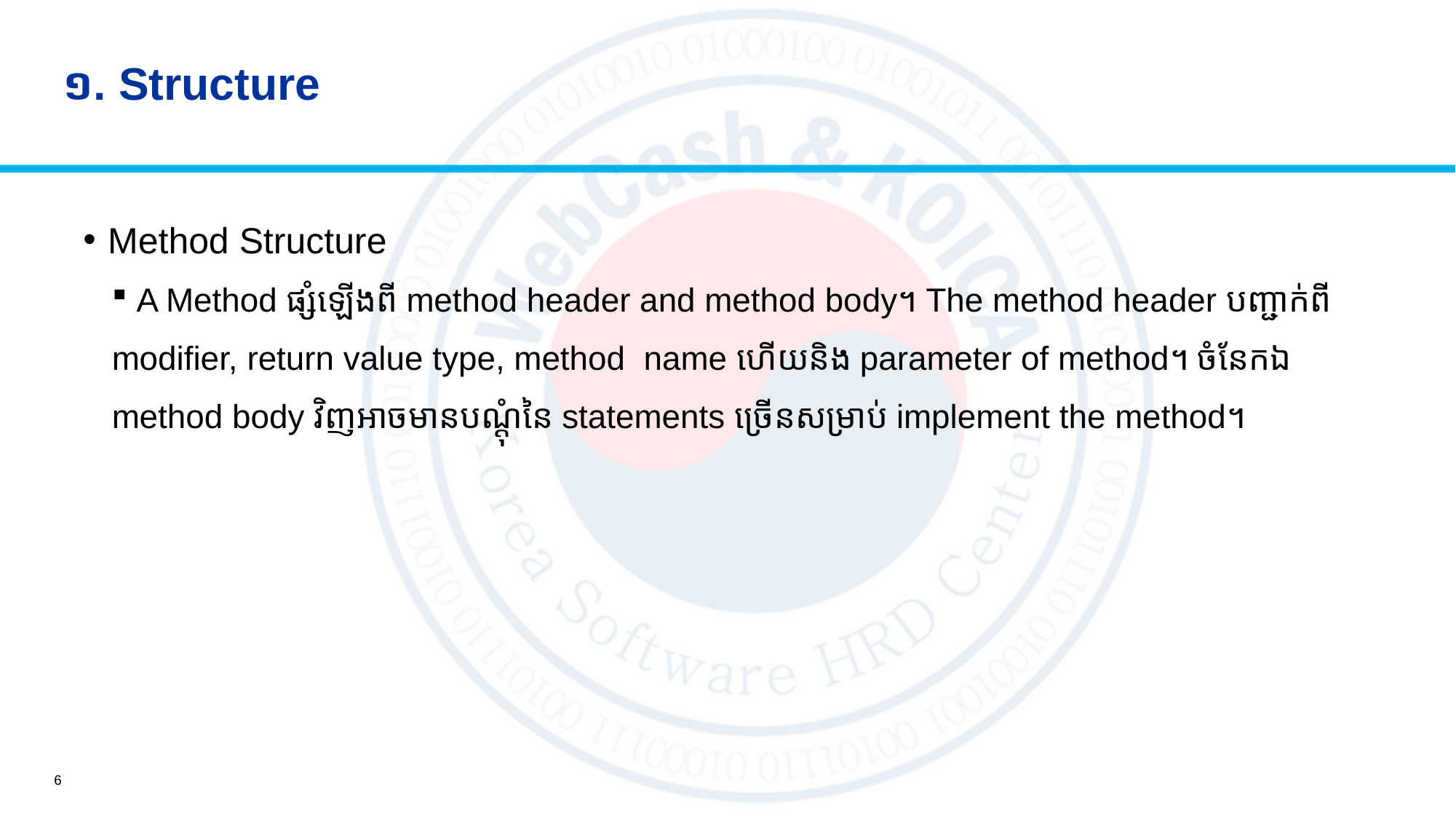

# ១. Structure
Method Structure
A Method ផ្សំឡើងពី method header and method body។ The method header បញ្ជាក់ពី
modifier, return value type, method  name ហើយនិង parameter of method។ ចំនែកឯ
method body វិញអាចមានបណ្ដុំនៃ statements ច្រើនសម្រាប់ implement the method។

6